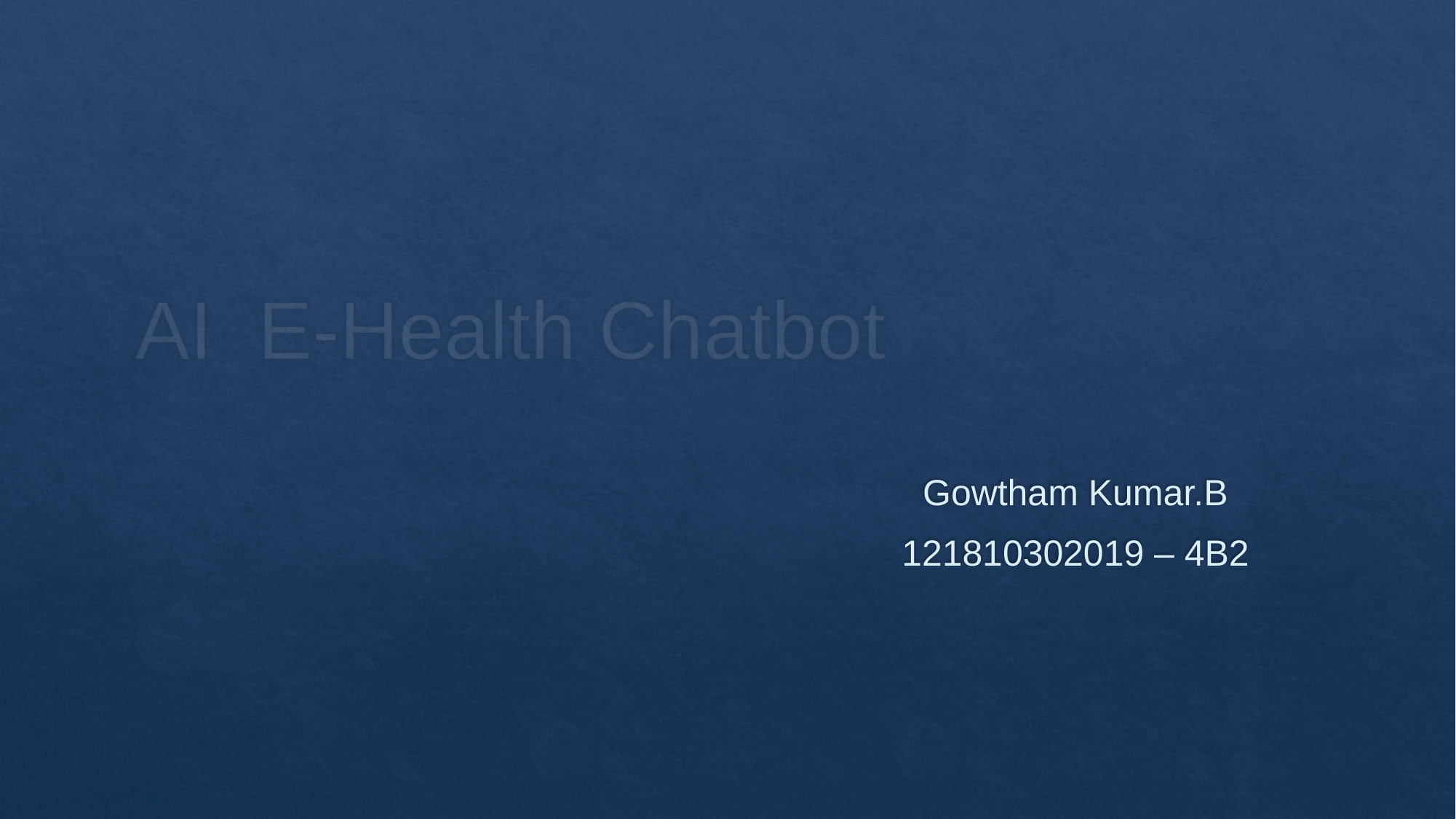

# AI  E-Health Chatbot
Gowtham Kumar.B
121810302019 – 4B2